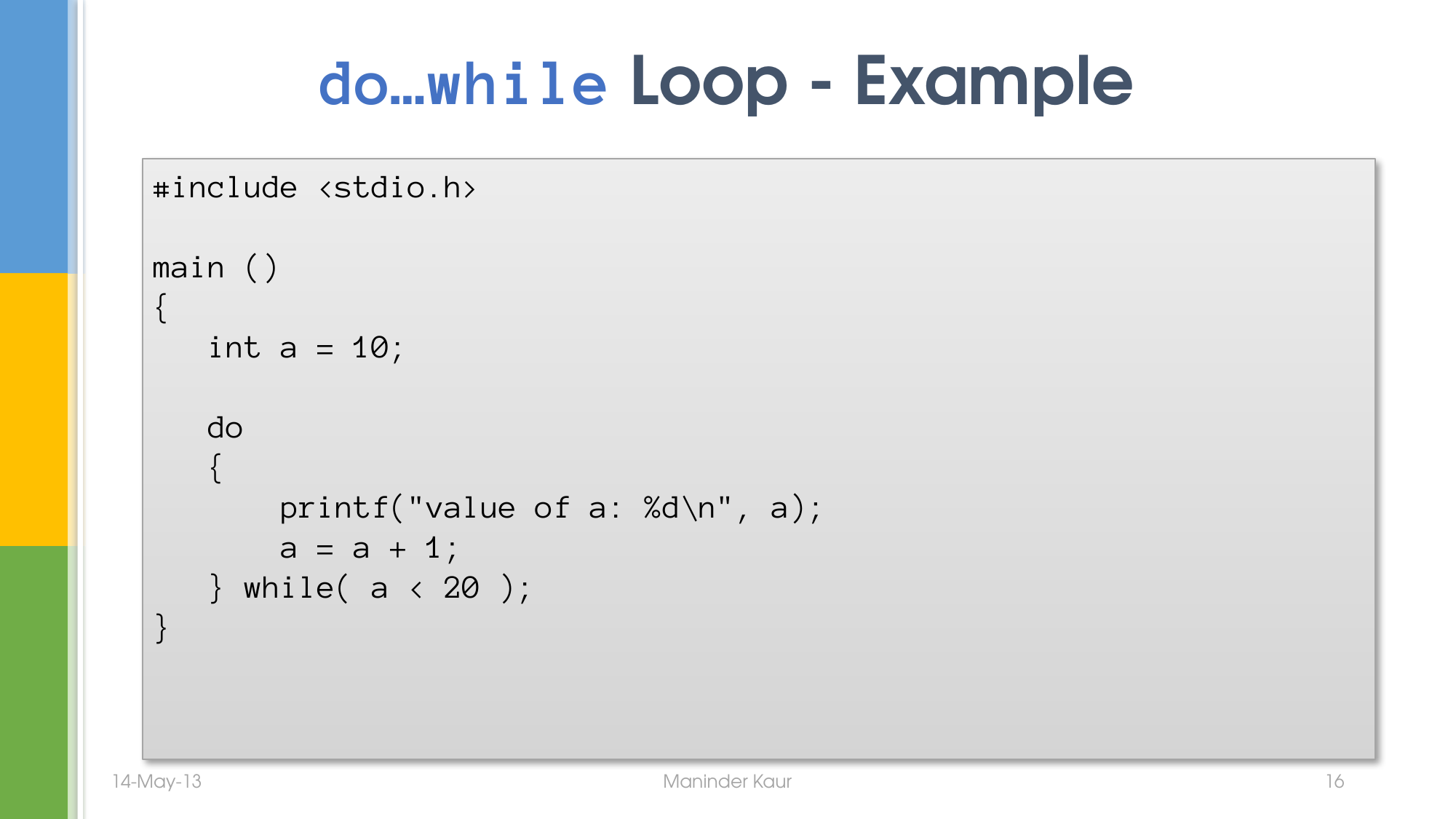

# do…while Loop - Example
#include <stdio.h>

main ()
{
   int a = 10;

   do
   {
       printf("value of a: %d\n", a);
       a = a + 1;
   } while( a < 20 );
}
14-May-13
Maninder Kaur
16